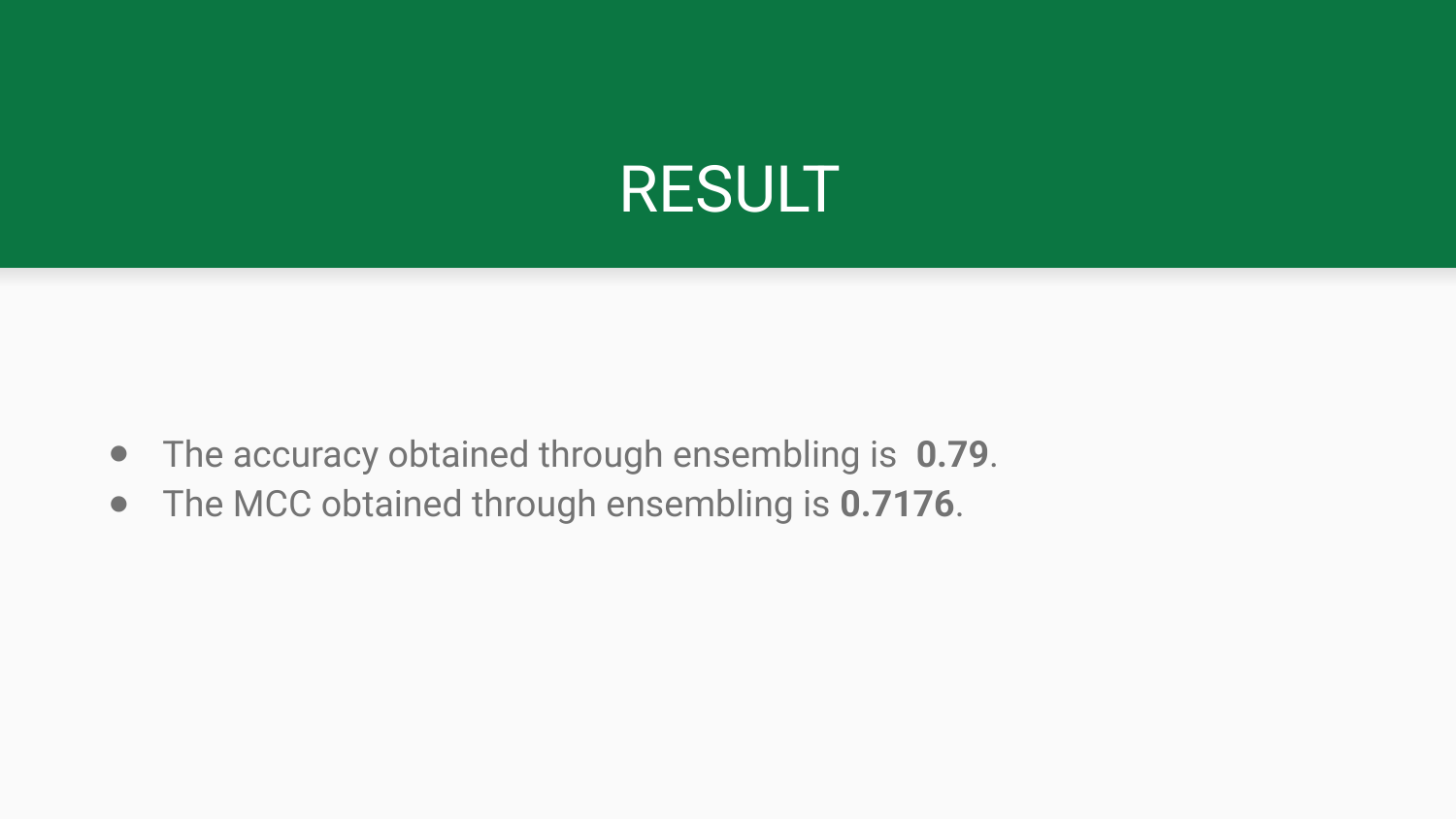

# RESULT
The accuracy obtained through ensembling is  0.79.
The MCC obtained through ensembling is 0.7176.